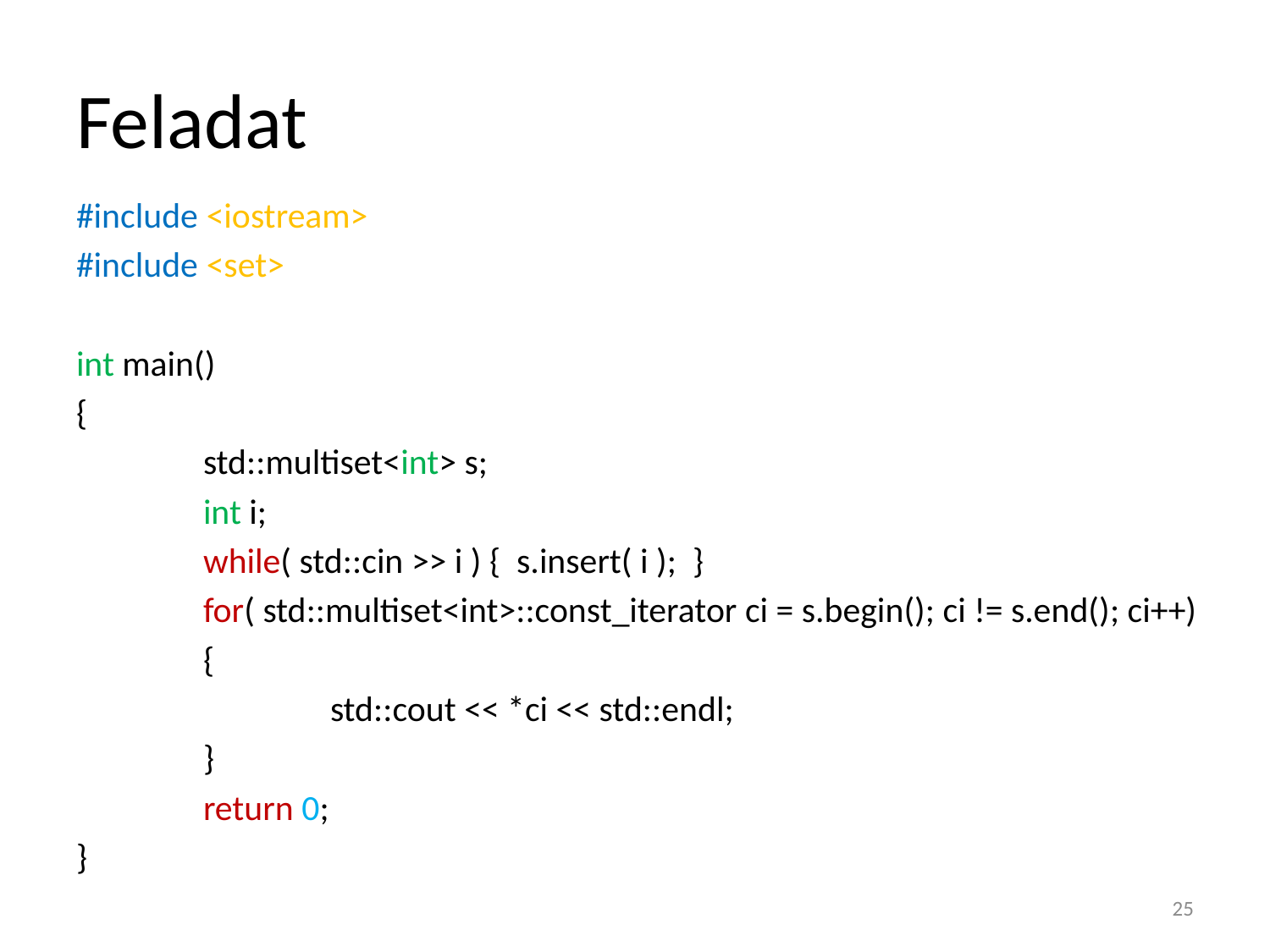

# Feladat
#include <iostream>
#include <set>

int main()
{
	std::multiset<int> s;
	int i;
	while( std::cin >> i ) {  s.insert( i );  }
	for( std::multiset<int>::const_iterator ci = s.begin(); ci != s.end(); ci++)
	{
		std::cout << *ci << std::endl;
	}
	return 0;
}
25